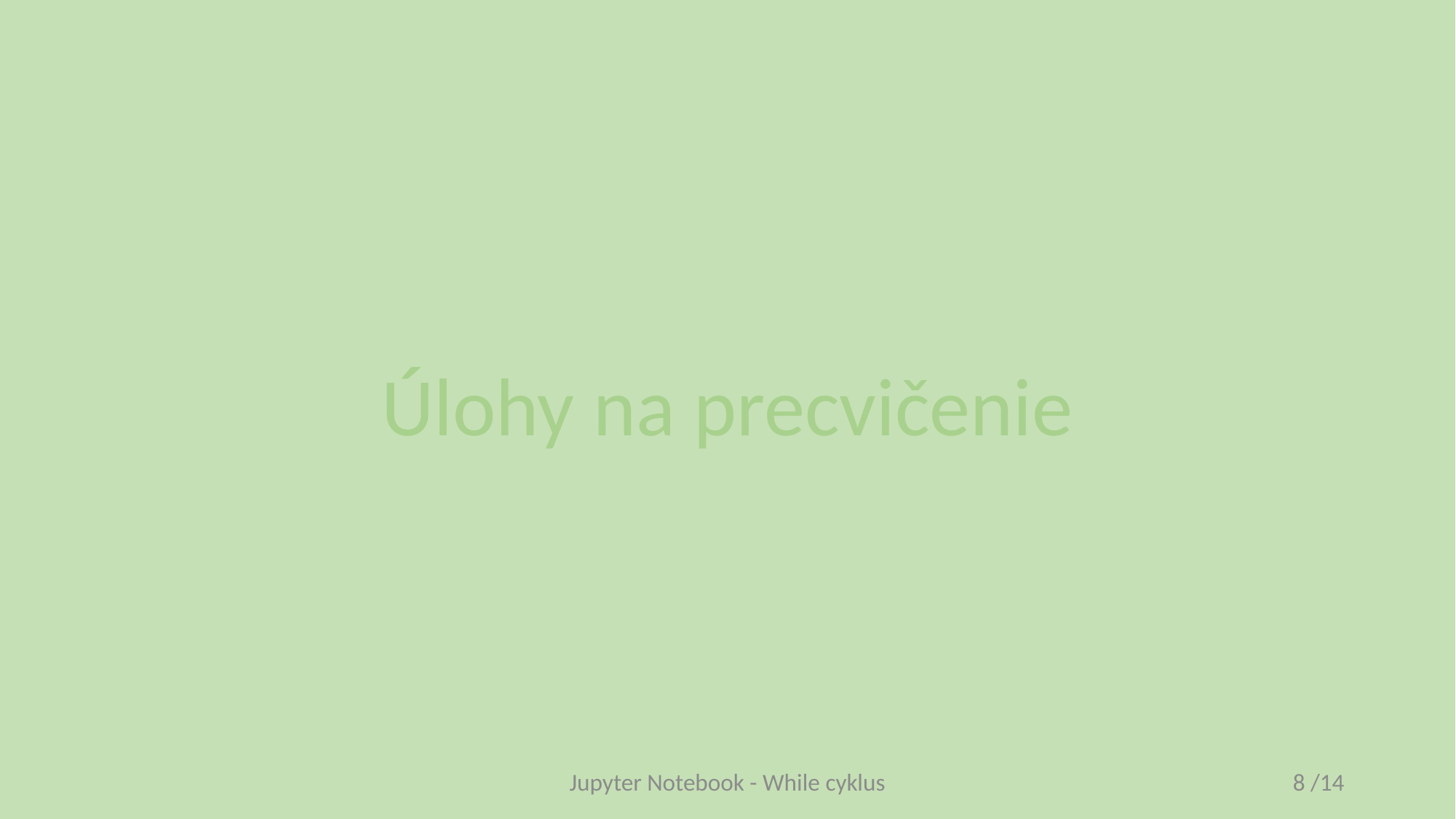

# Úlohy na precvičenie
Jupyter Notebook - While cyklus
8 /14